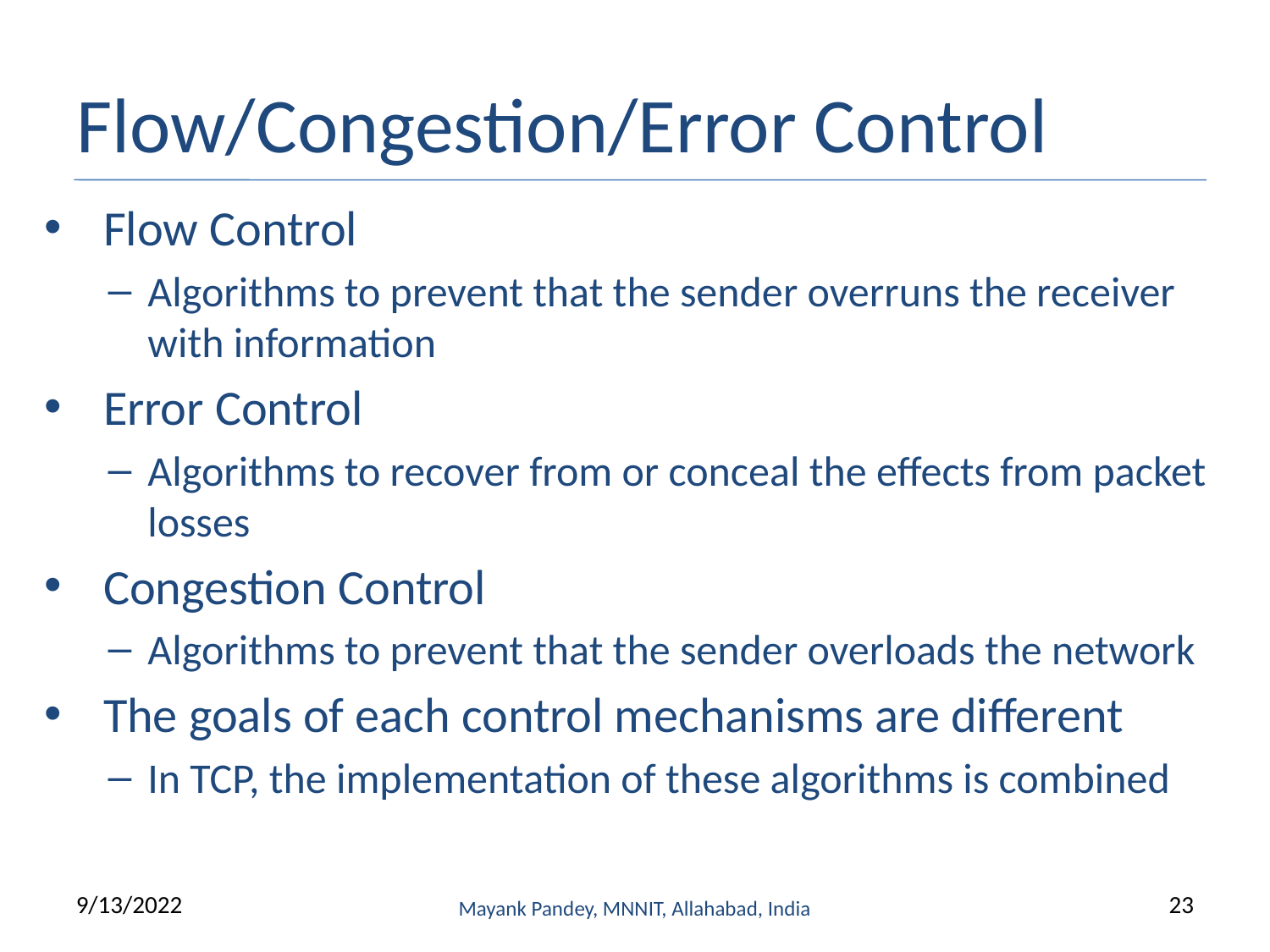

# Flow/Congestion/Error Control
 Flow Control
Algorithms to prevent that the sender overruns the receiver with information
 Error Control
Algorithms to recover from or conceal the effects from packet losses
 Congestion Control
Algorithms to prevent that the sender overloads the network
 The goals of each control mechanisms are different
In TCP, the implementation of these algorithms is combined

9/13/2022
Mayank Pandey, MNNIT, Allahabad, India
23